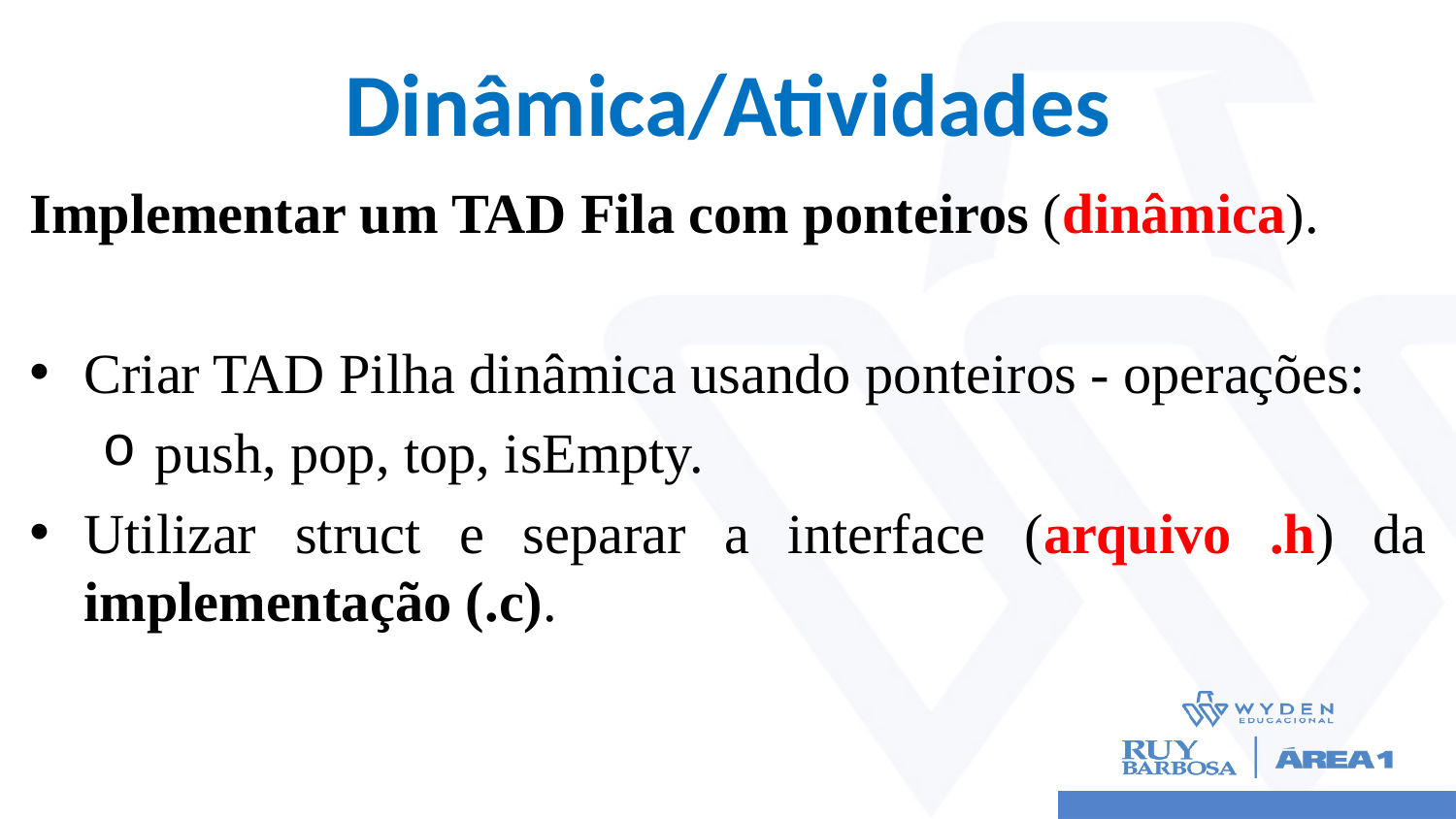

# Dinâmica/Atividades
Implementar um TAD Fila com ponteiros (dinâmica).

Criar TAD Pilha dinâmica usando ponteiros - operações:
push, pop, top, isEmpty.
Utilizar struct e separar a interface (arquivo .h) da implementação (.c).